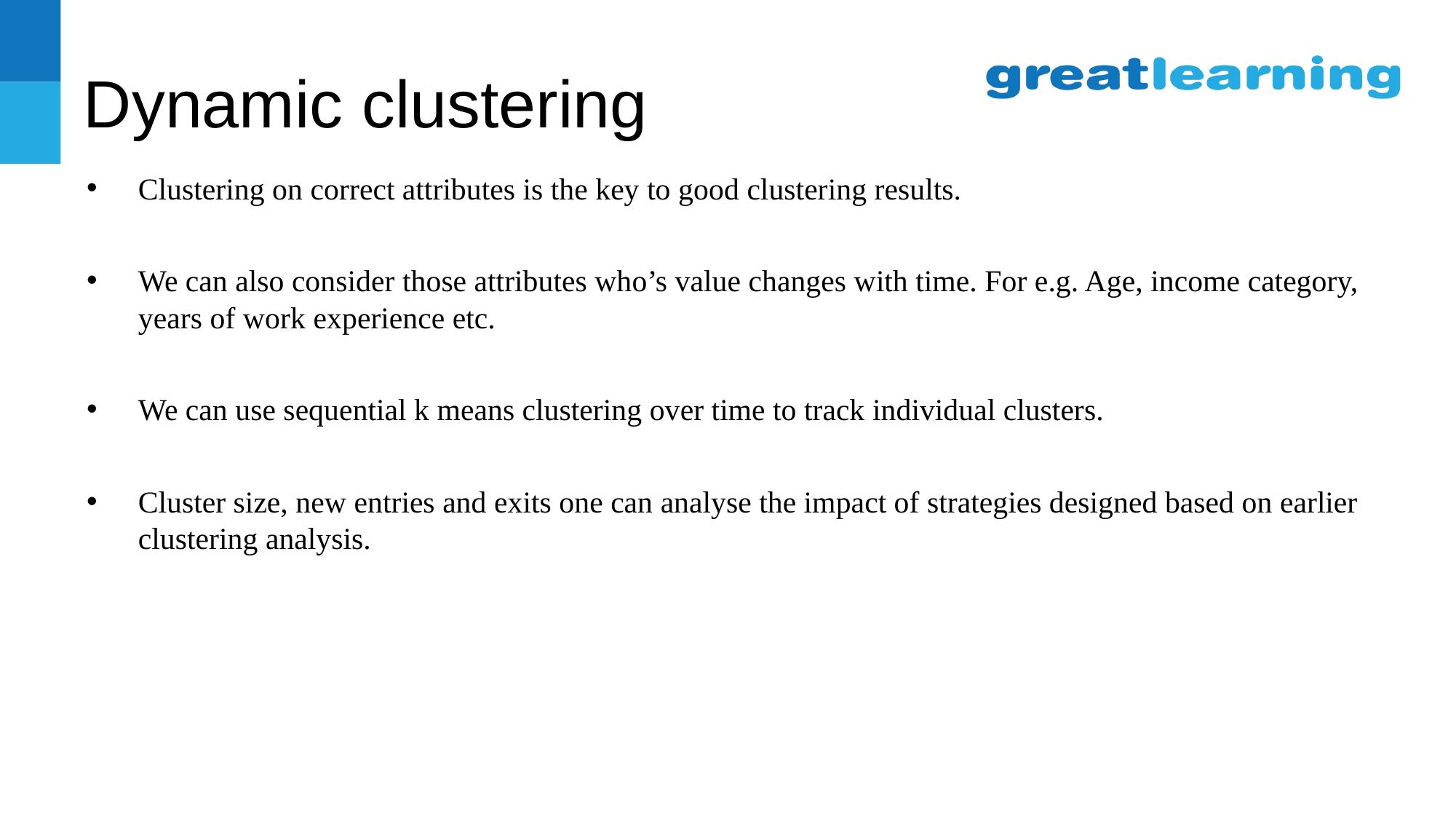

# Dynamic clustering
Clustering on correct attributes is the key to good clustering results.

We can also consider those attributes who’s value changes with time. For e.g. Age, income category, years of work experience etc.

We can use sequential k means clustering over time to track individual clusters.

Cluster size, new entries and exits one can analyse the impact of strategies designed based on earlier clustering analysis.